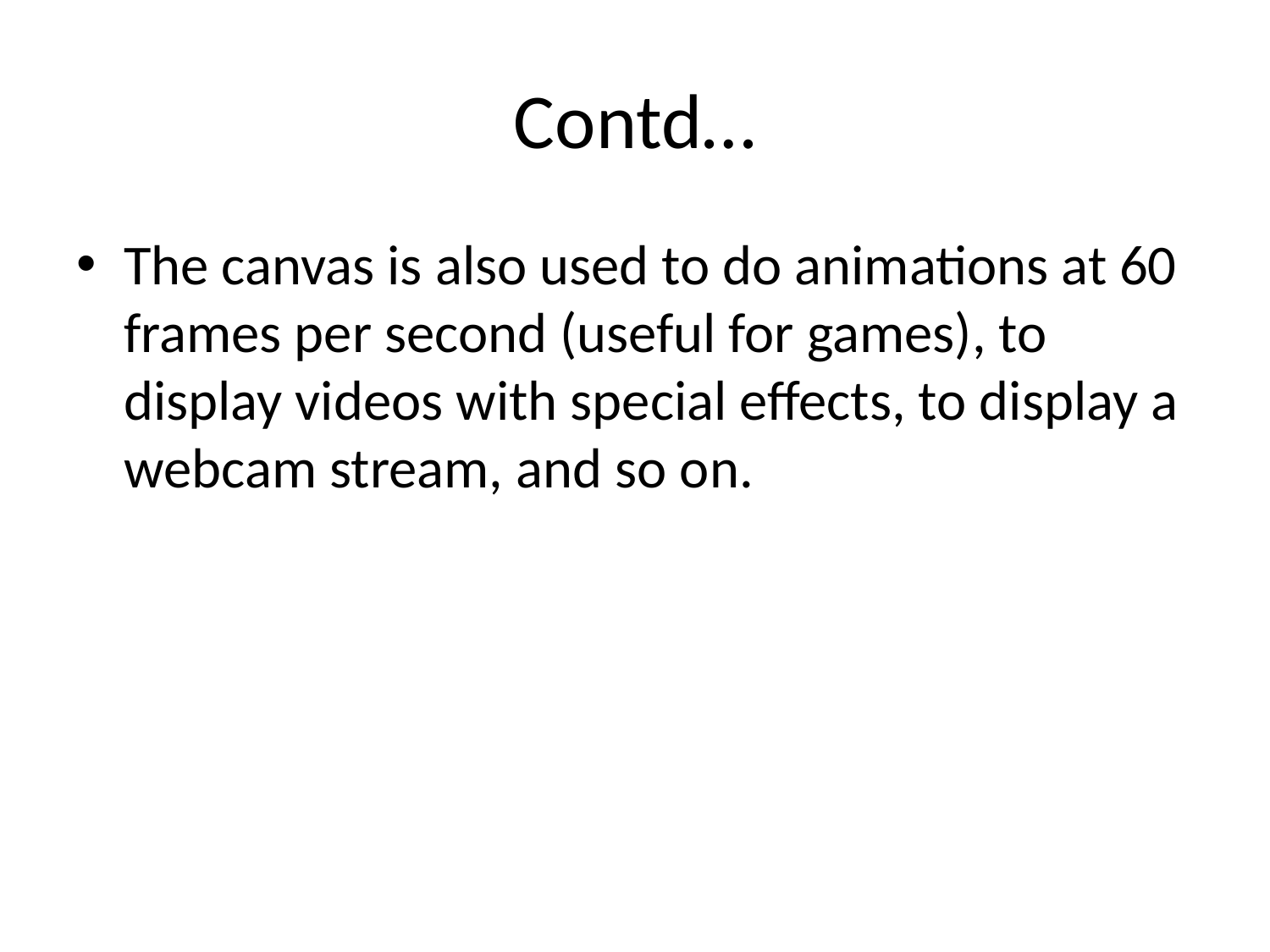

# Contd…
The canvas is also used to do animations at 60 frames per second (useful for games), to display videos with special effects, to display a webcam stream, and so on.